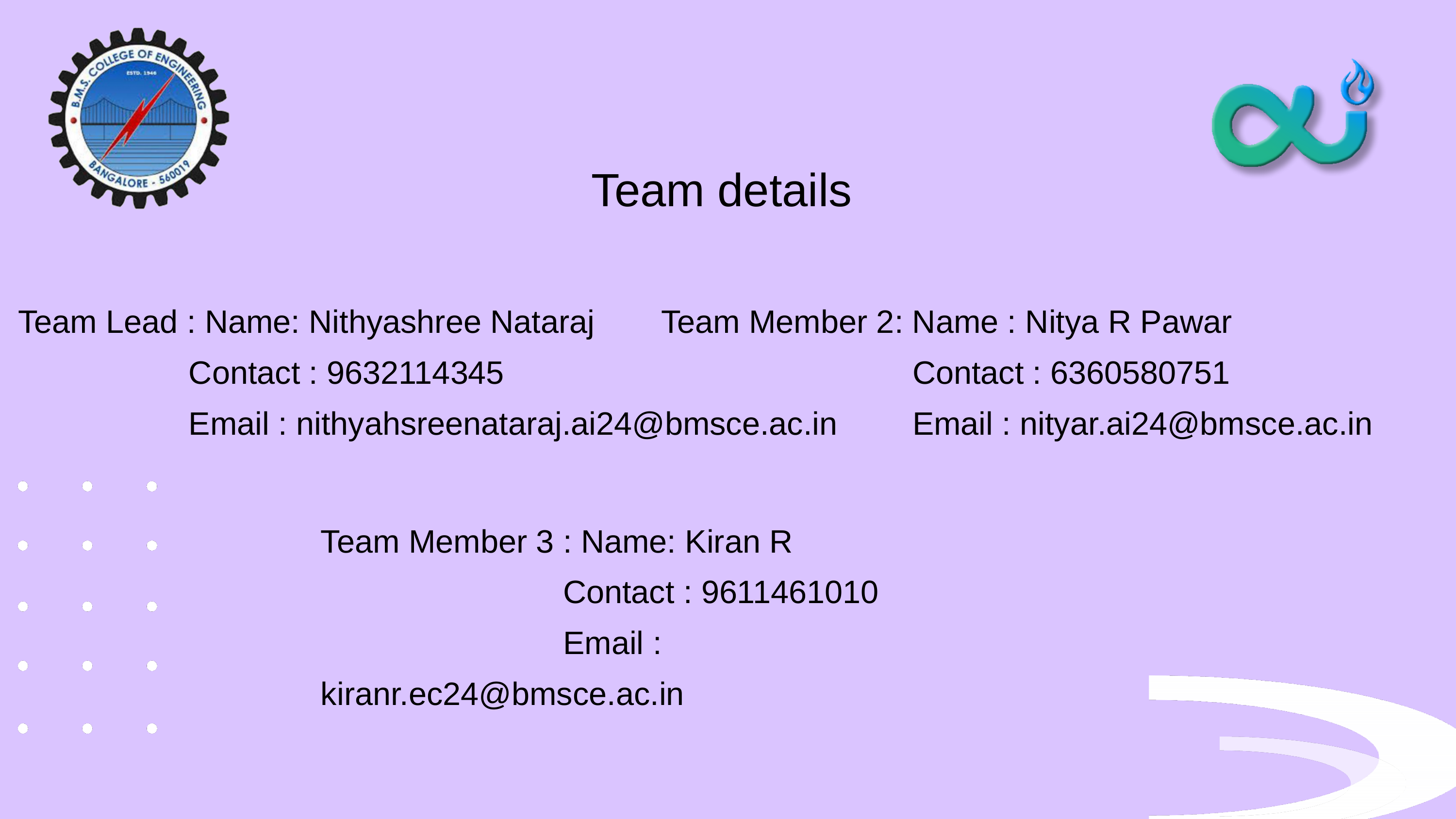

Team details
Team Member 2: Name : Nitya R Pawar
                            Contact : 6360580751
                            Email : nityar.ai24@bmsce.ac.in

Team Lead : Name: Nithyashree Nataraj
                   Contact : 9632114345
                   Email : nithyahsreenataraj.ai24@bmsce.ac.in

Team Member 3 : Name: Kiran R
                           Contact : 9611461010
                           Email : kiranr.ec24@bmsce.ac.in